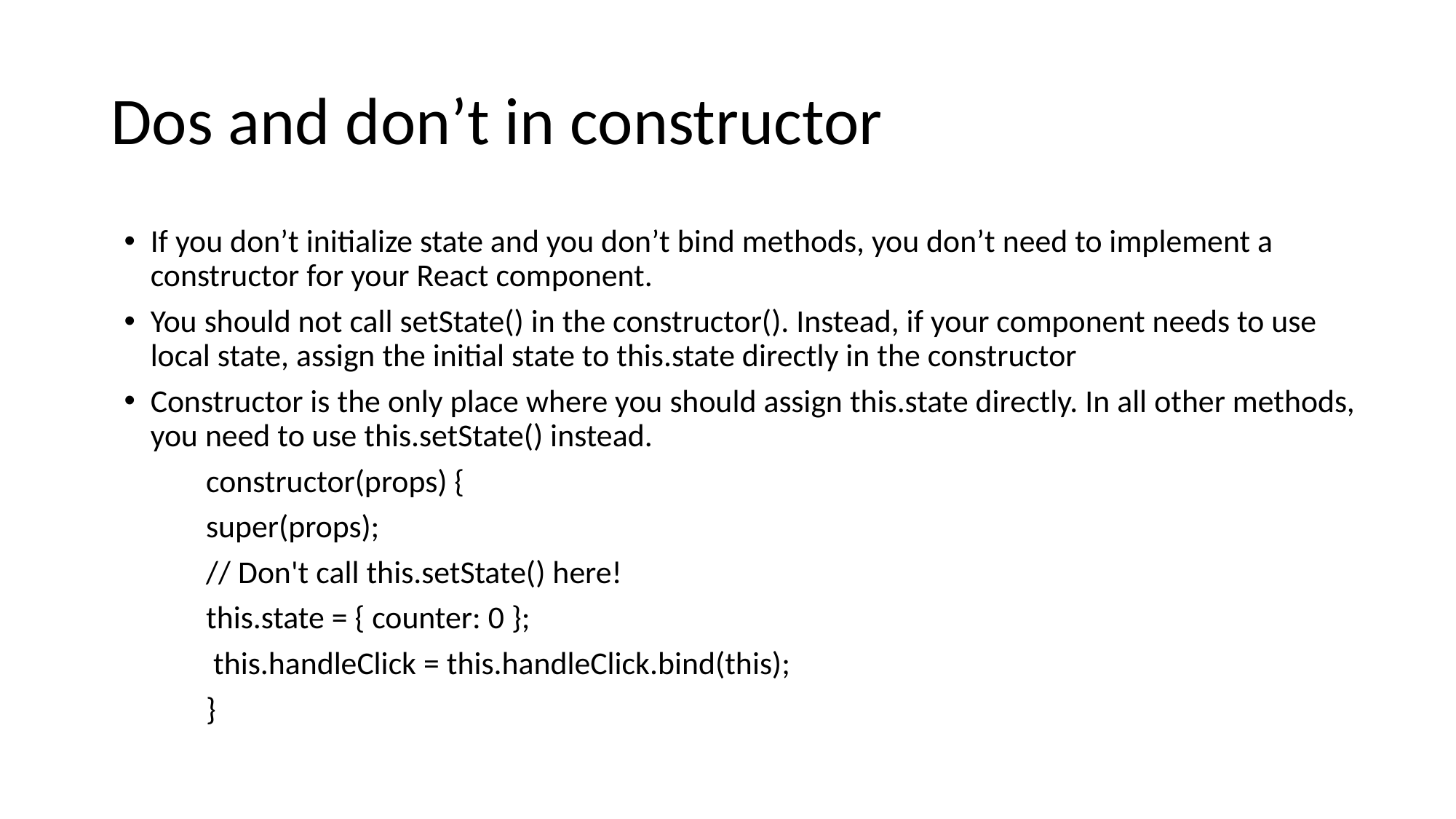

# Dos and don’t in constructor
If you don’t initialize state and you don’t bind methods, you don’t need to implement a constructor for your React component.
You should not call setState() in the constructor(). Instead, if your component needs to use local state, assign the initial state to this.state directly in the constructor
Constructor is the only place where you should assign this.state directly. In all other methods, you need to use this.setState() instead.
	constructor(props) {
  	super(props);
  	// Don't call this.setState() here!
  	this.state = { counter: 0 };
 	 this.handleClick = this.handleClick.bind(this);
	}